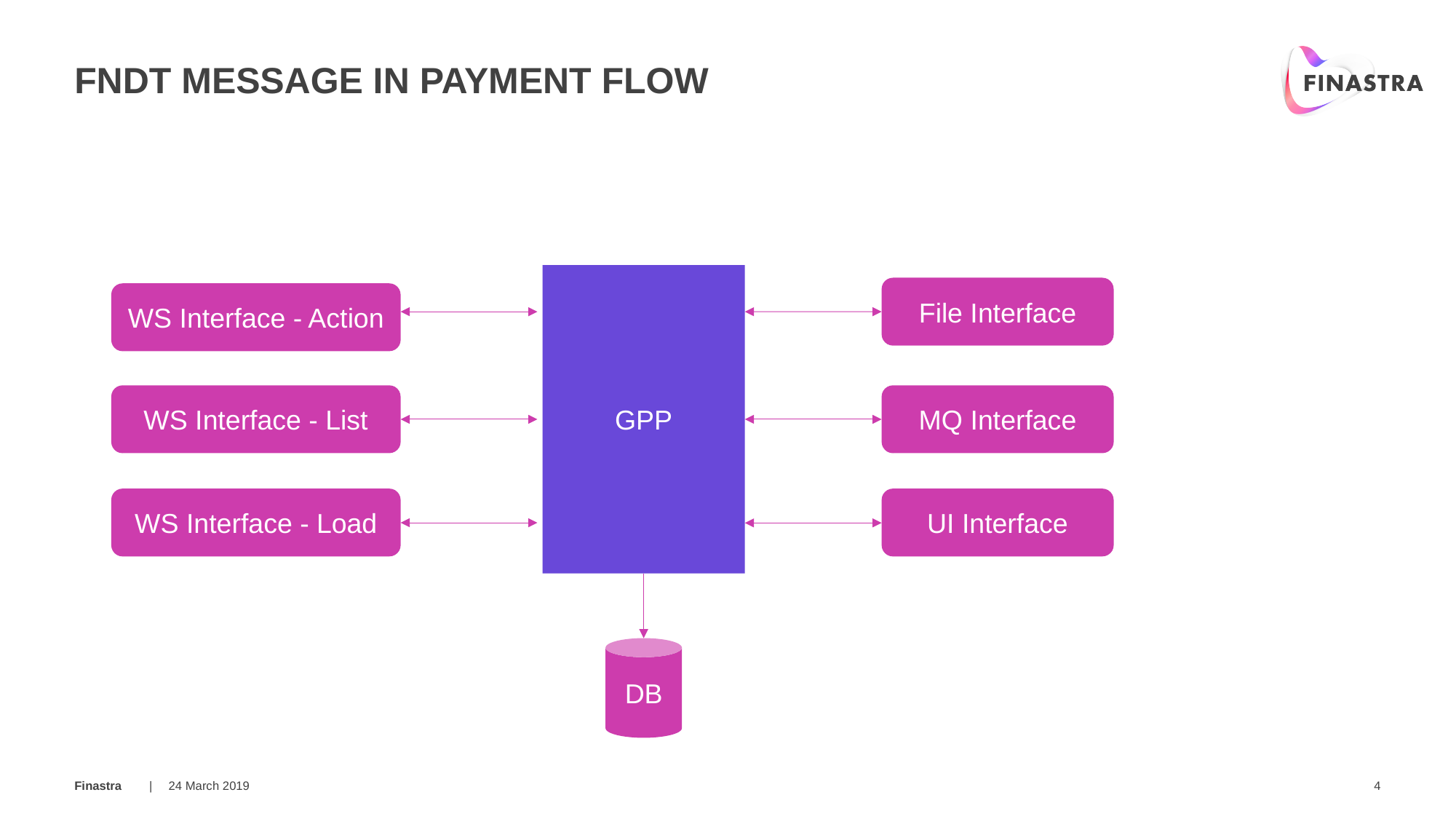

# FNDT Message in Payment Flow
GPP
File Interface
WS Interface - Action
WS Interface - List
MQ Interface
WS Interface - Load
UI Interface
DB
24 March 2019
4